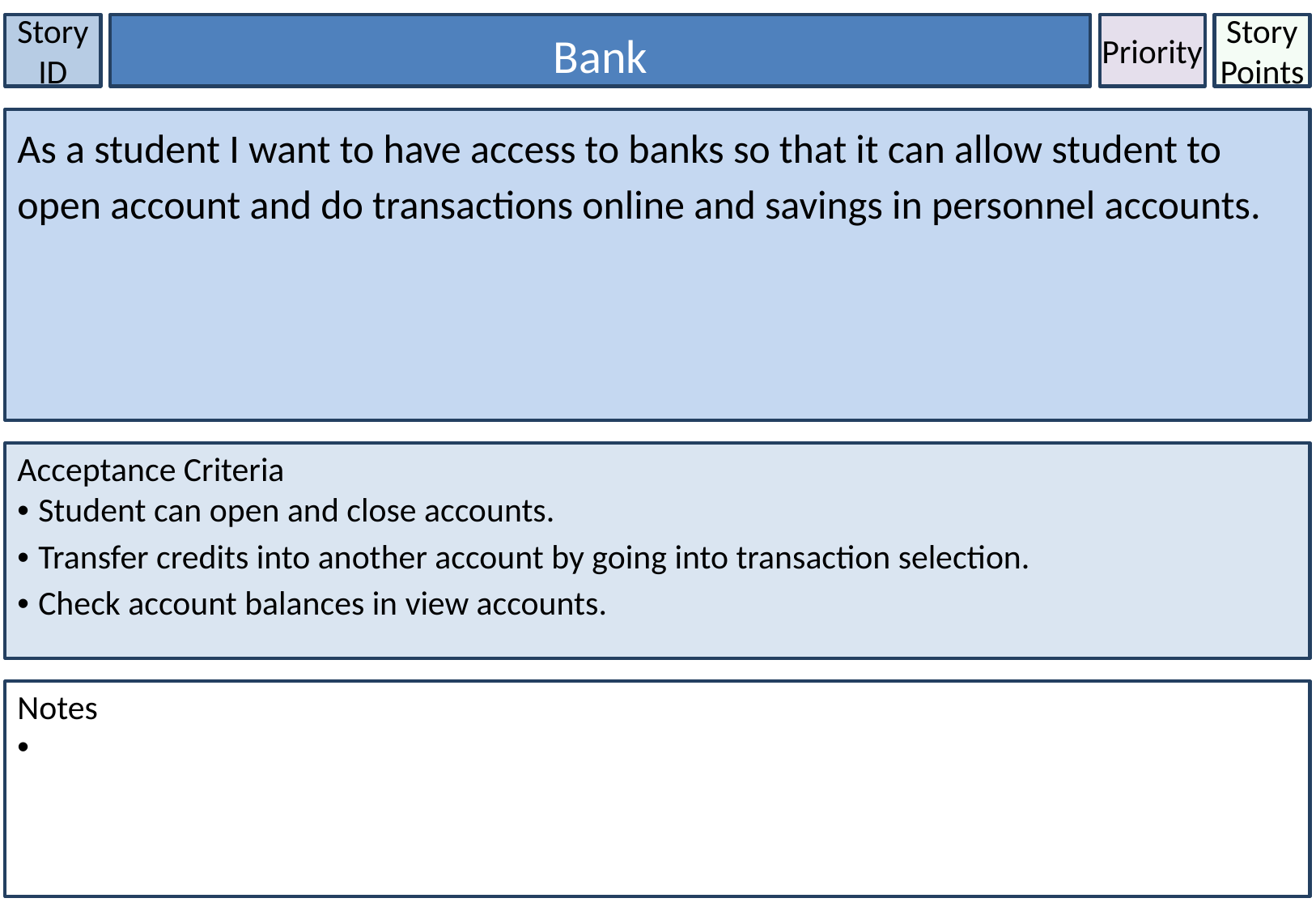

Story ID
Bank
Priority
Story Points
As a student I want to have access to banks so that it can allow student to open account and do transactions online and savings in personnel accounts.

Acceptance Criteria
• Student can open and close accounts.
• Transfer credits into another account by going into transaction selection.
• Check account balances in view accounts.

Notes